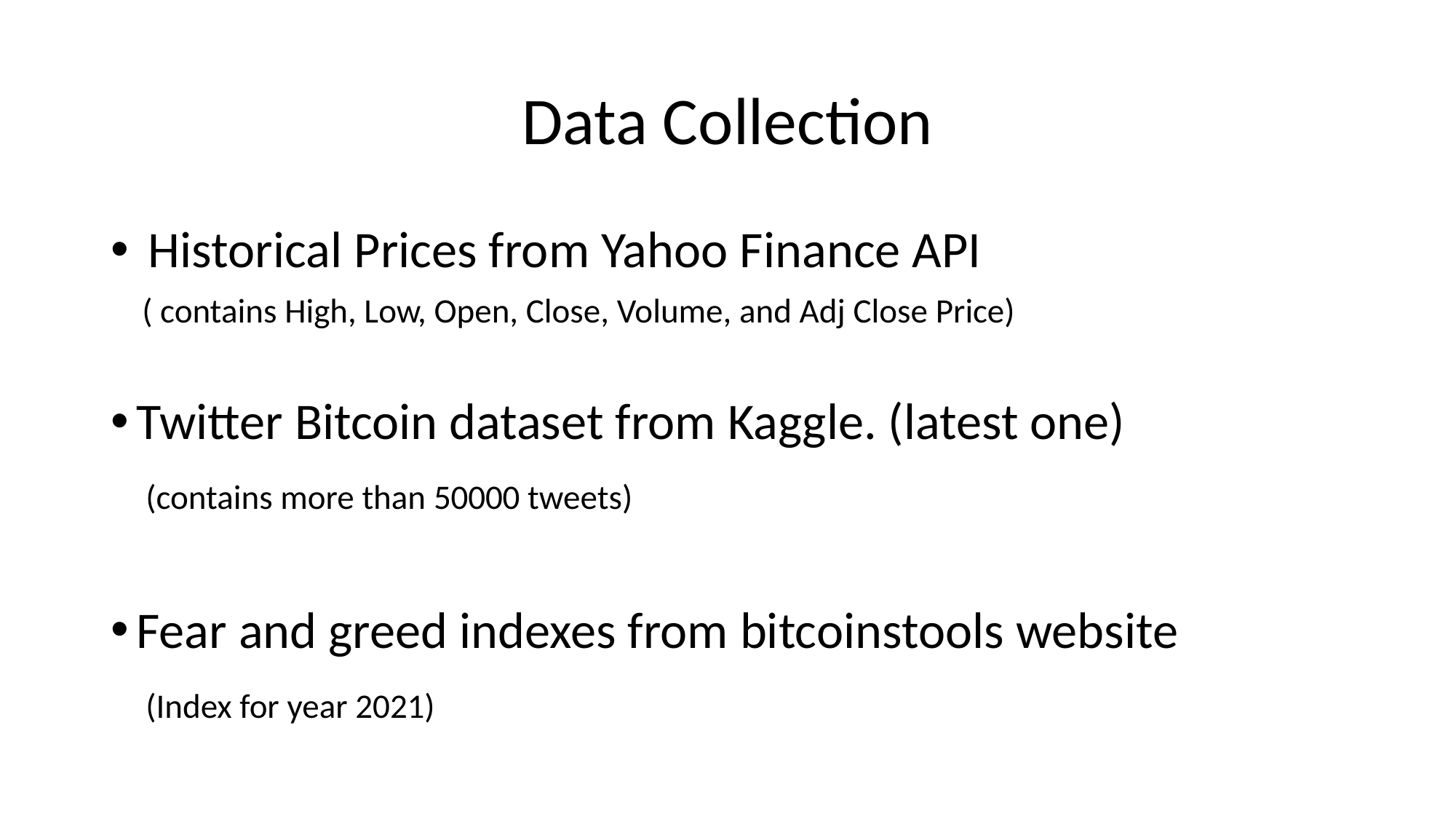

# Data Collection
 Historical Prices from Yahoo Finance API
    ( contains High, Low, Open, Close, Volume, and Adj Close Price)

Twitter Bitcoin dataset from Kaggle. (latest one)
   (contains more than 50000 tweets)

Fear and greed indexes from bitcoinstools website
   (Index for year 2021)